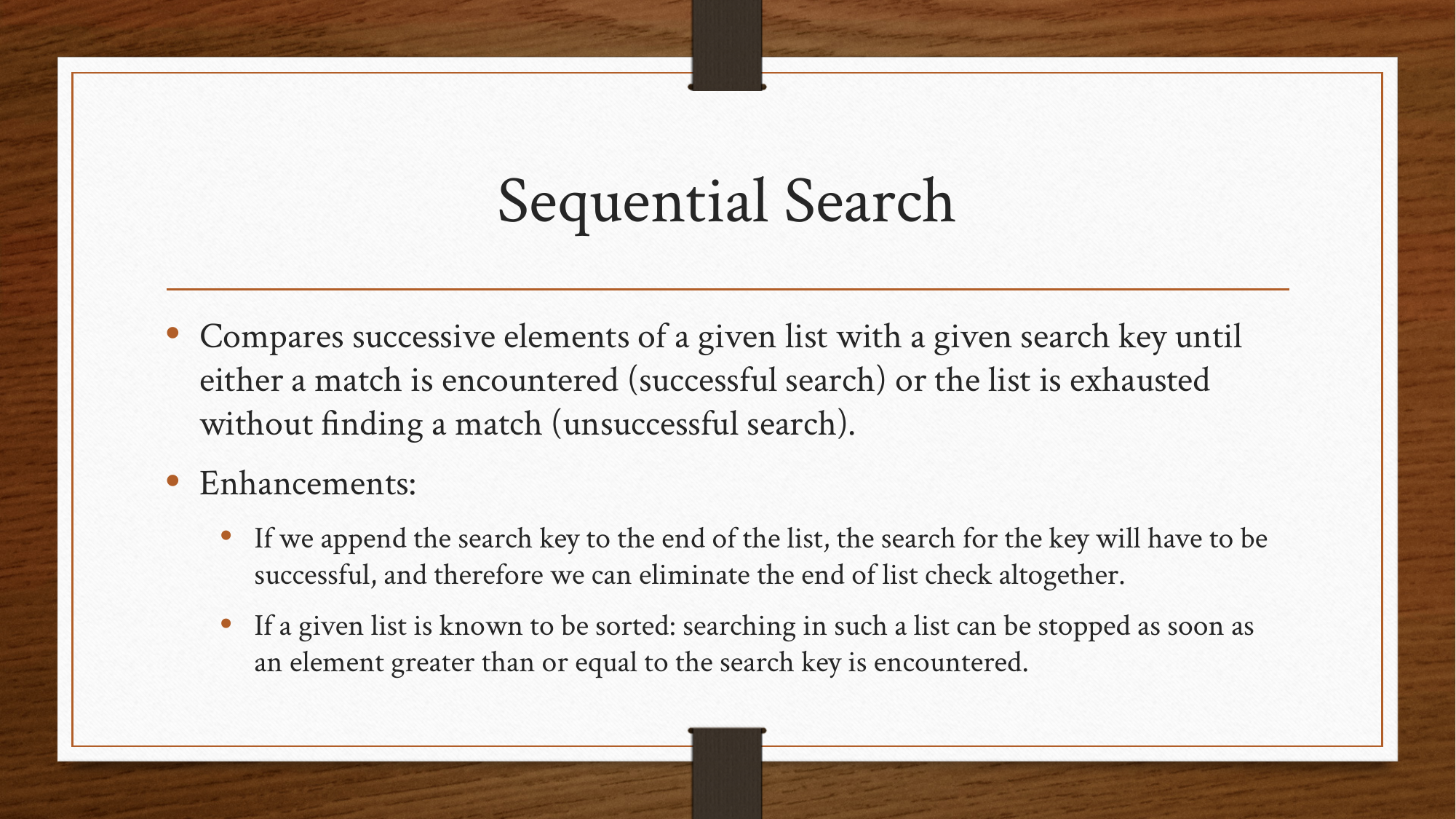

# Sequential Search
Compares successive elements of a given list with a given search key until either a match is encountered (successful search) or the list is exhausted without finding a match (unsuccessful search).
Enhancements:
If we append the search key to the end of the list, the search for the key will have to be successful, and therefore we can eliminate the end of list check altogether.
If a given list is known to be sorted: searching in such a list can be stopped as soon as an element greater than or equal to the search key is encountered.